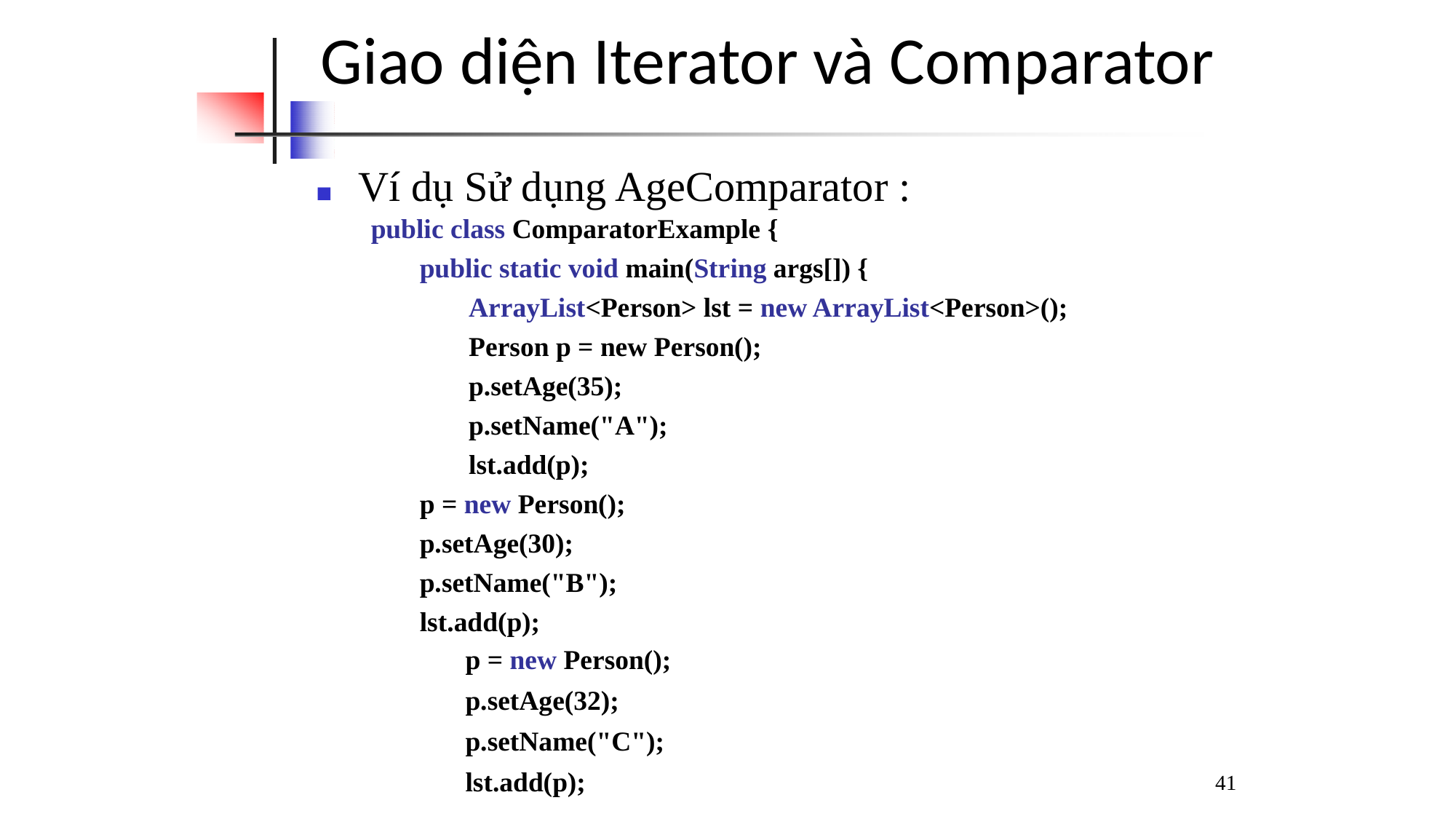

# Giao diện Iterator và Comparator

◼	Ví dụ Sử dụng AgeComparator :
public class ComparatorExample {
public static void main(String args[]) {
	ArrayList<Person> lst = new ArrayList<Person>();
	Person p = new Person();
	p.setAge(35);
	p.setName("A");
	lst.add(p);
p = new Person();
p.setAge(30);
p.setName("B");
lst.add(p);
p = new Person();
p.setAge(32);
p.setName("C");
lst.add(p);
41